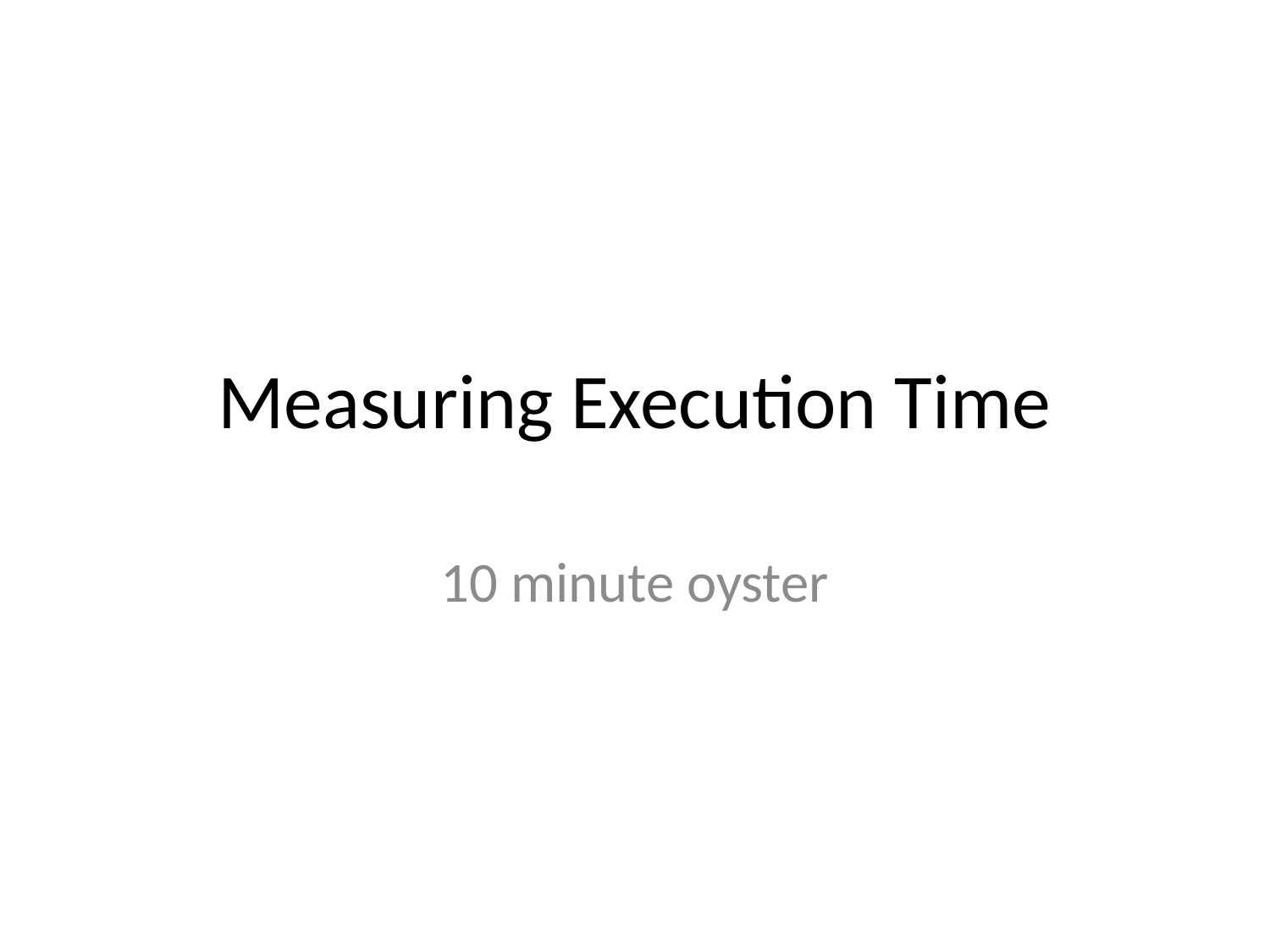

# Measuring Execution Time
10 minute oyster